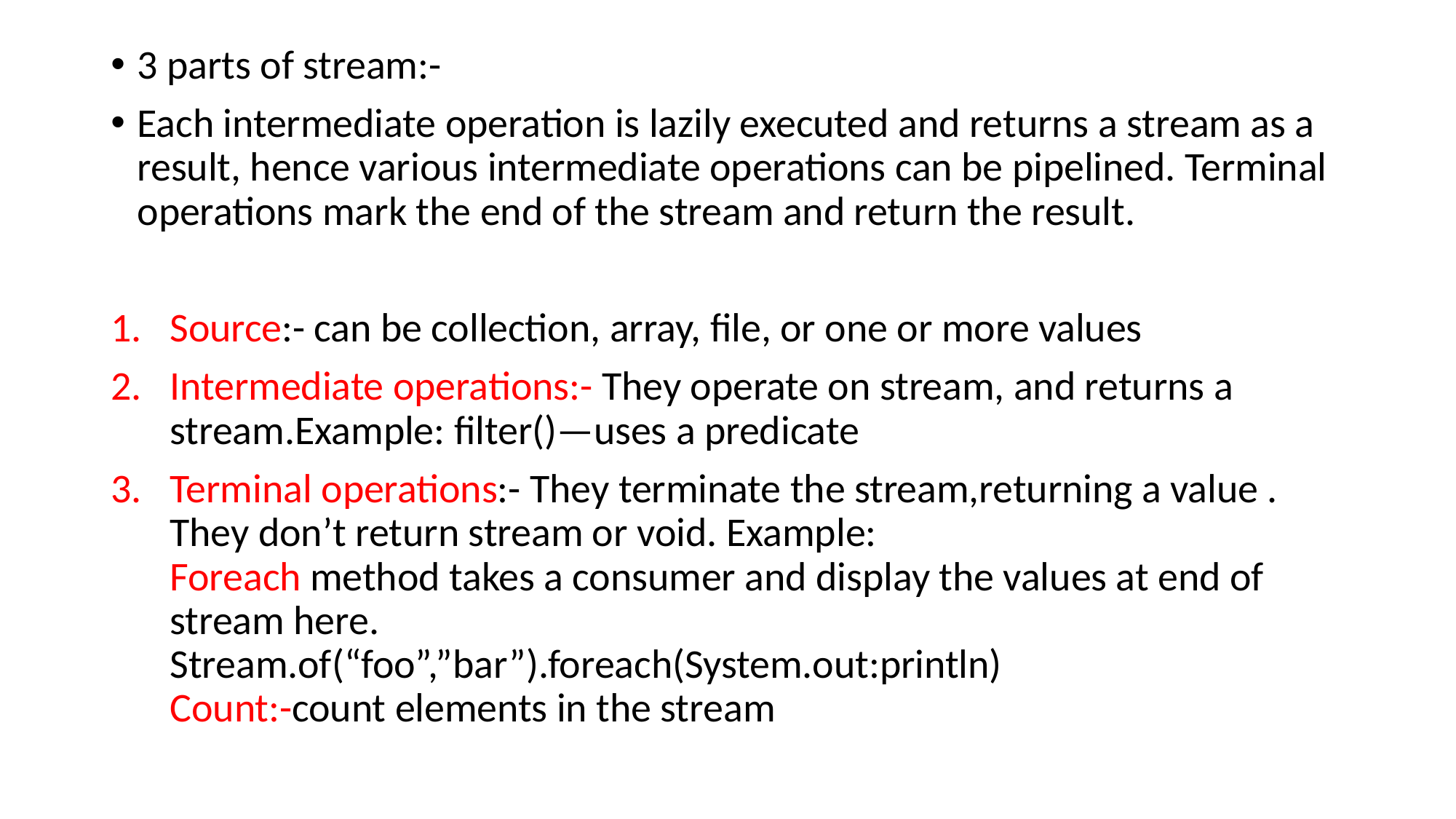

3 parts of stream:-
Each intermediate operation is lazily executed and returns a stream as a result, hence various intermediate operations can be pipelined. Terminal operations mark the end of the stream and return the result.

Source:- can be collection, array, file, or one or more values
Intermediate operations:- They operate on stream, and returns a stream.Example: filter()—uses a predicate
Terminal operations:- They terminate the stream,returning a value . They don’t return stream or void. Example:
Foreach method takes a consumer and display the values at end of stream here.
Stream.of(“foo”,”bar”).foreach(System.out:println)
Count:-count elements in the stream